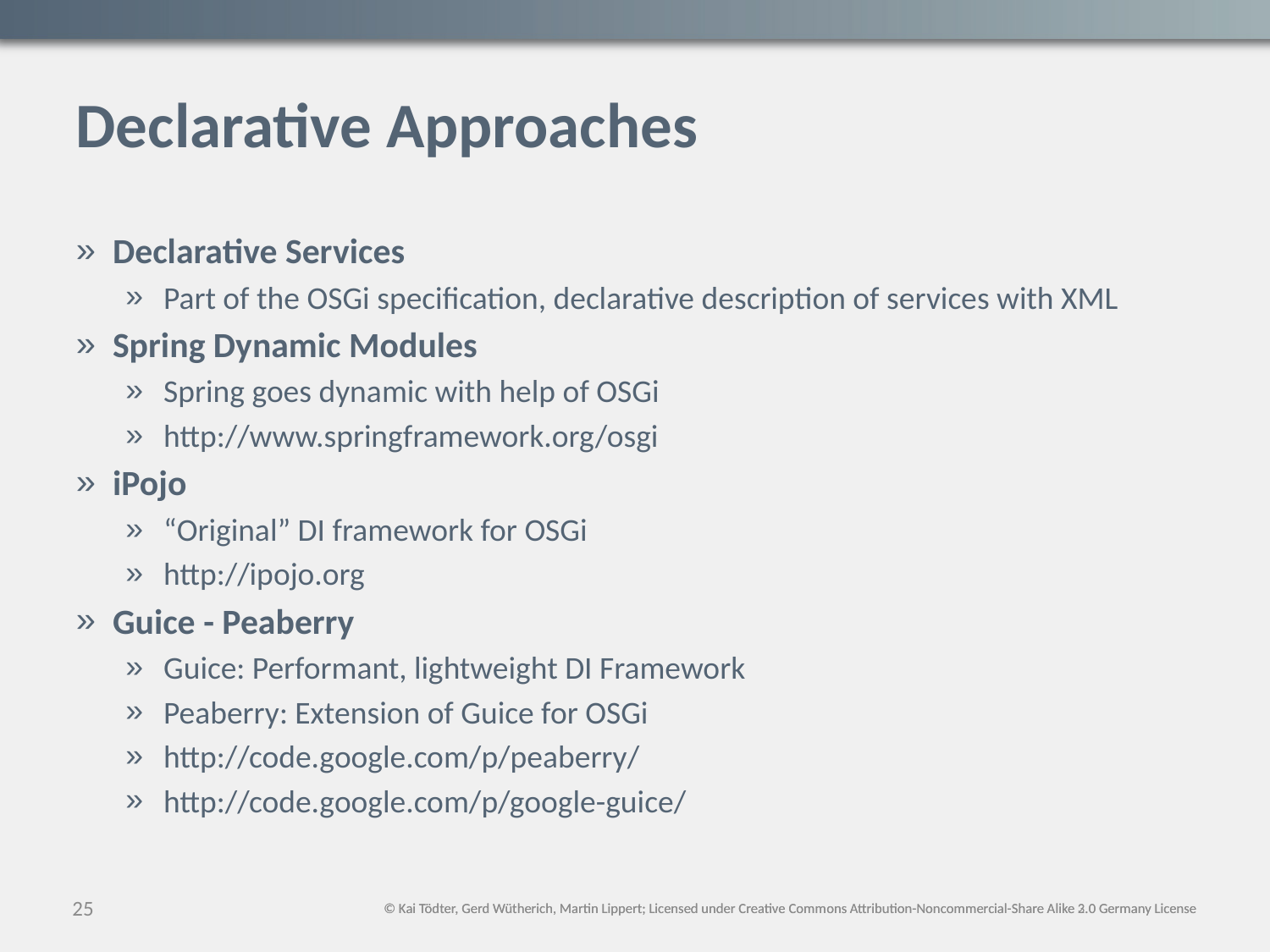

# Declarative Approaches
Declarative Services
Part of the OSGi specification, declarative description of services with XML
Spring Dynamic Modules
Spring goes dynamic with help of OSGi
http://www.springframework.org/osgi
iPojo
“Original” DI framework for OSGi
http://ipojo.org
Guice - Peaberry
Guice: Performant, lightweight DI Framework
Peaberry: Extension of Guice for OSGi
http://code.google.com/p/peaberry/
http://code.google.com/p/google-guice/
25